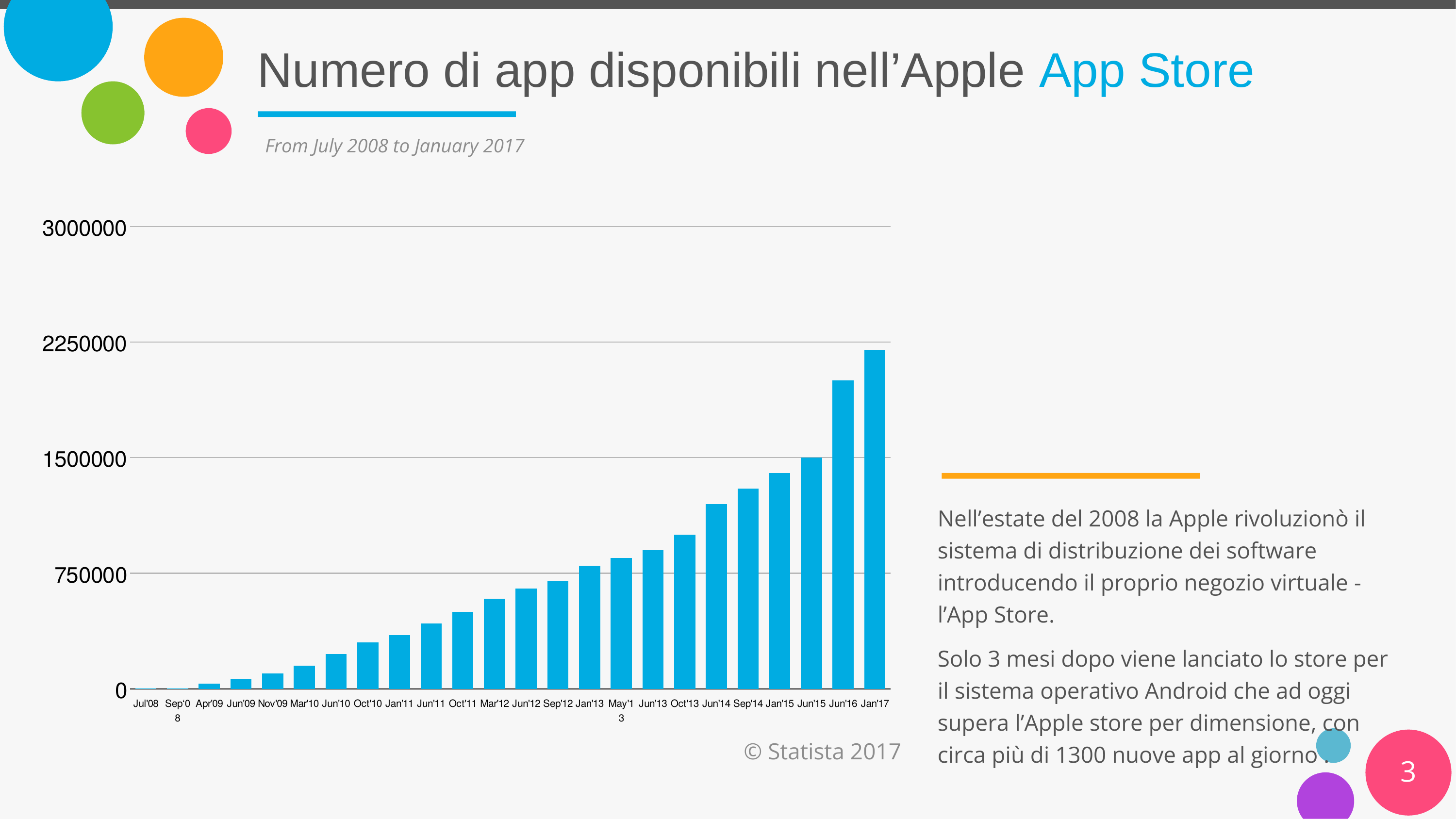

# Numero di app disponibili nell’Apple App Store
From July 2008 to January 2017

### Chart

| Category |  |
|---|---|
| Jul'08 | 800.0 |
| Sep‘08 | 3000.0 |
| Apr'09 | 35000.0 |
| Jun'09 | 65000.0 |
| Nov'09 | 100000.0 |
| Mar'10 | 150000.0 |
| Jun'10 | 225000.0 |
| Oct'10 | 300000.0 |
| Jan'11 | 350000.0 |
| Jun'11 | 425000.0 |
| Oct'11 | 500000.0 |
| Mar'12 | 585000.0 |
| Jun'12 | 650000.0 |
| Sep'12 | 700000.0 |
| Jan'13 | 800000.0 |
| May'13 | 850000.0 |
| Jun'13 | 900000.0 |
| Oct'13 | 1000000.0 |
| Jun'14 | 1200000.0 |
| Sep'14 | 1300000.0 |
| Jan'15 | 1400000.0 |
| Jun'15 | 1500000.0 |
| Jun'16 | 2000000.0 |
| Jan'17 | 2200000.0 |
Nell’estate del 2008 la Apple rivoluzionò il sistema di distribuzione dei software introducendo il proprio negozio virtuale - l’App Store.
Solo 3 mesi dopo viene lanciato lo store per il sistema operativo Android che ad oggi supera l’Apple store per dimensione, con circa più di 1300 nuove app al giorno .
© Statista 2017
3